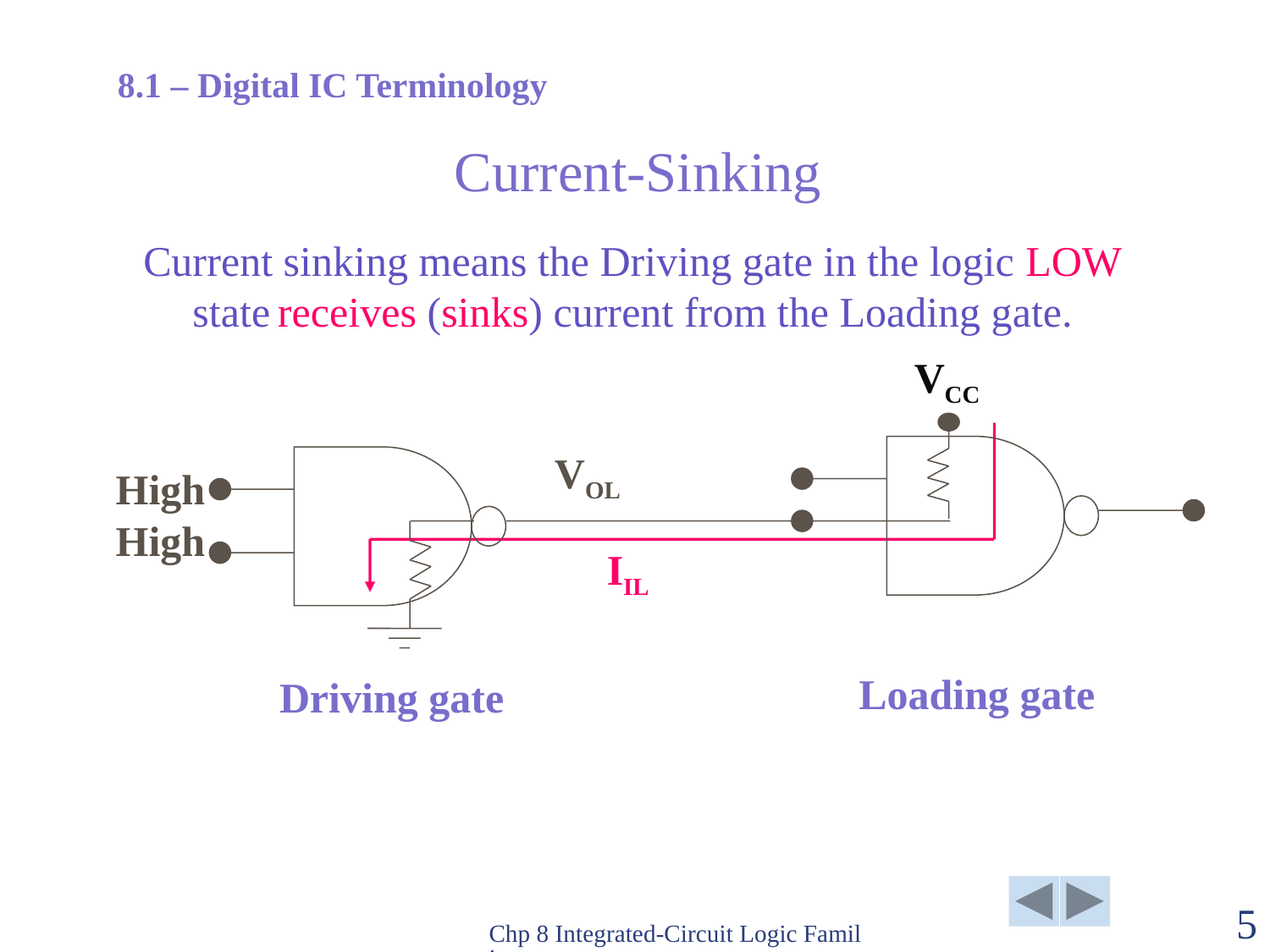

8.1 – Digital IC Terminology
Current-Sinking
Current sinking means the Driving gate in the logic LOW state receives (sinks) current from the Loading gate.
VCC

VOL

High
High

IIL
Loading gate
Driving gate
Chp 8 Integrated-Circuit Logic Families
5